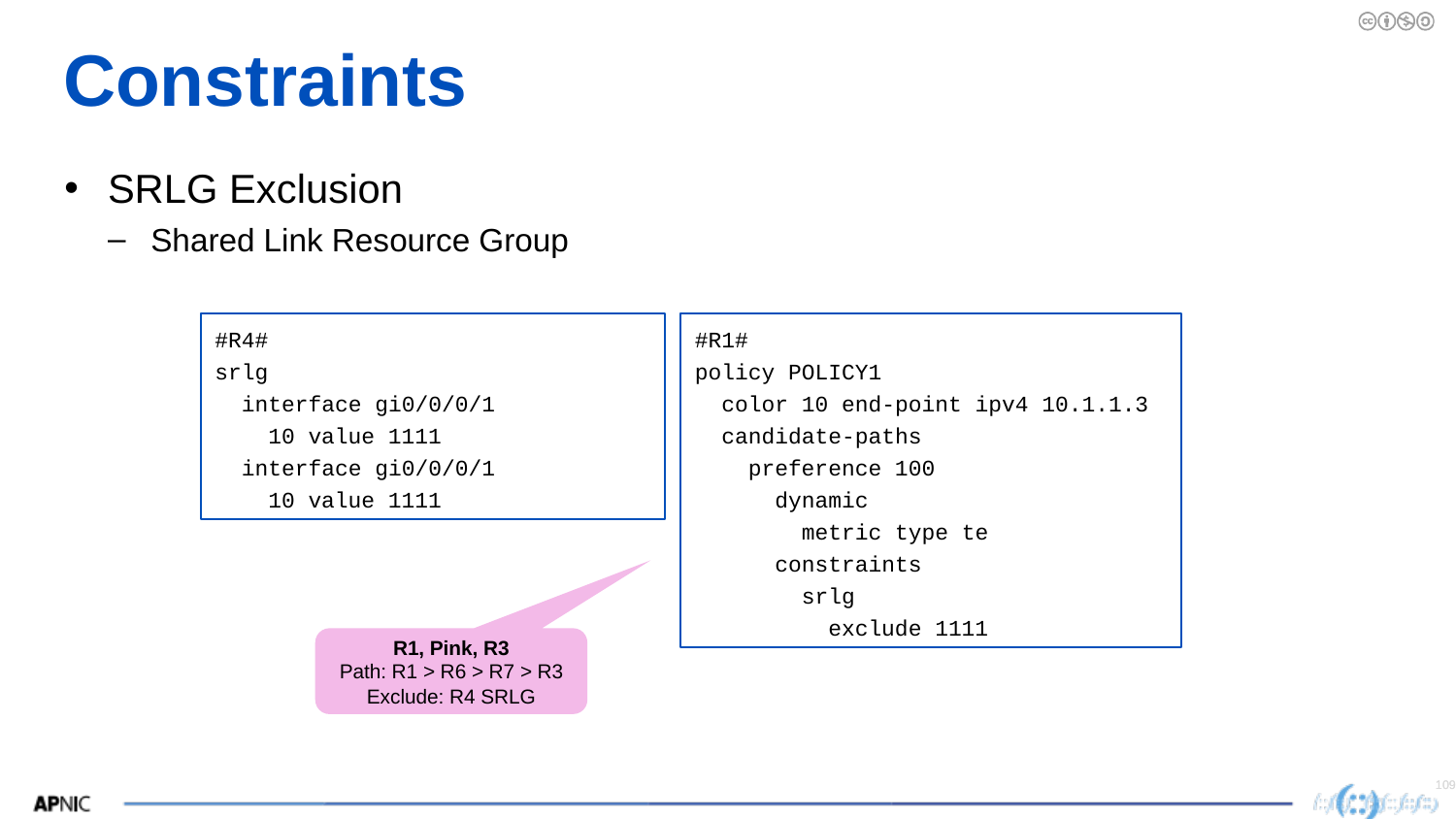

# Constraints
SRLG Exclusion
Shared Link Resource Group
#R4#
srlg
  interface gi0/0/0/1
    10 value 1111
  interface gi0/0/0/1
    10 value 1111
#R1#
policy POLICY1
  color 10 end-point ipv4 10.1.1.3
  candidate-paths
    preference 100
      dynamic
        metric type te
      constraints
        srlg
          exclude 1111
R1, Pink, R3
Path: R1 > R6 > R7 > R3
Exclude: R4 SRLG